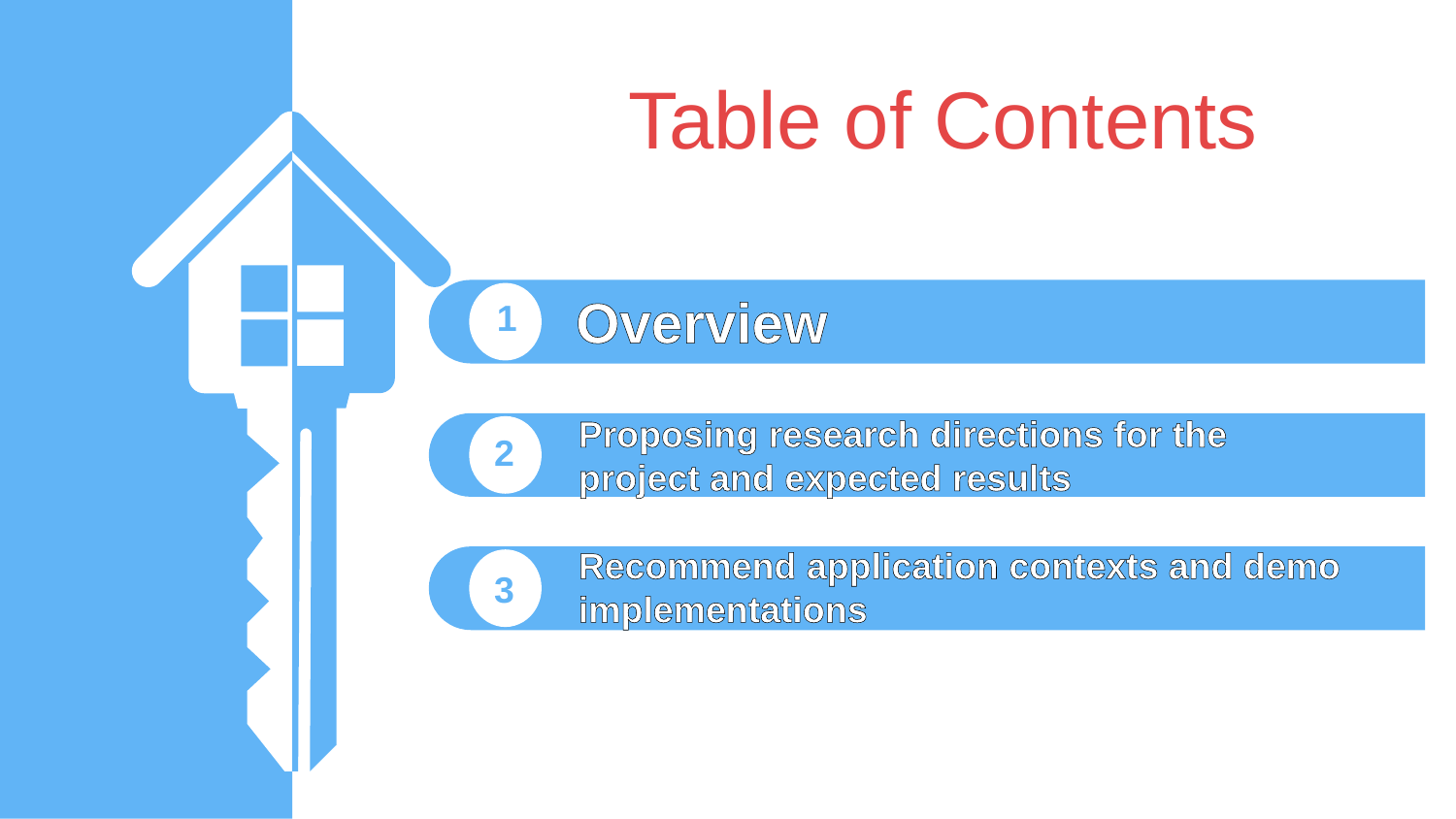

Table of Contents

Overview
1
Proposing research directions for the project and expected results

2
Recommend application contexts and demo implementations

3
Prevention